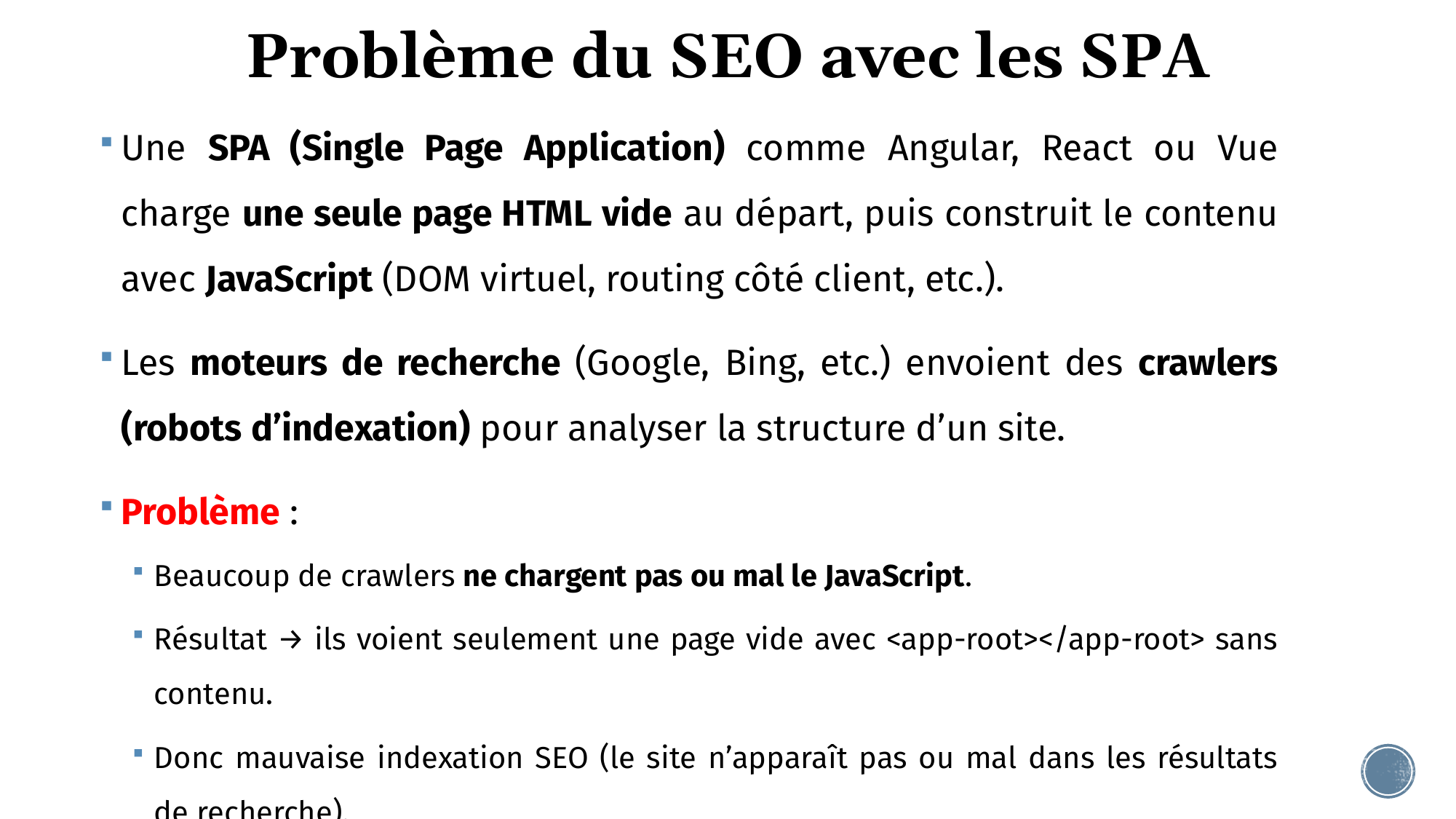

# Problème du SEO avec les SPA
Une SPA (Single Page Application) comme Angular, React ou Vue charge une seule page HTML vide au départ, puis construit le contenu avec JavaScript (DOM virtuel, routing côté client, etc.).
Les moteurs de recherche (Google, Bing, etc.) envoient des crawlers (robots d’indexation) pour analyser la structure d’un site.
Problème :
Beaucoup de crawlers ne chargent pas ou mal le JavaScript.
Résultat → ils voient seulement une page vide avec <app-root></app-root> sans contenu.
Donc mauvaise indexation SEO (le site n’apparaît pas ou mal dans les résultats de recherche).